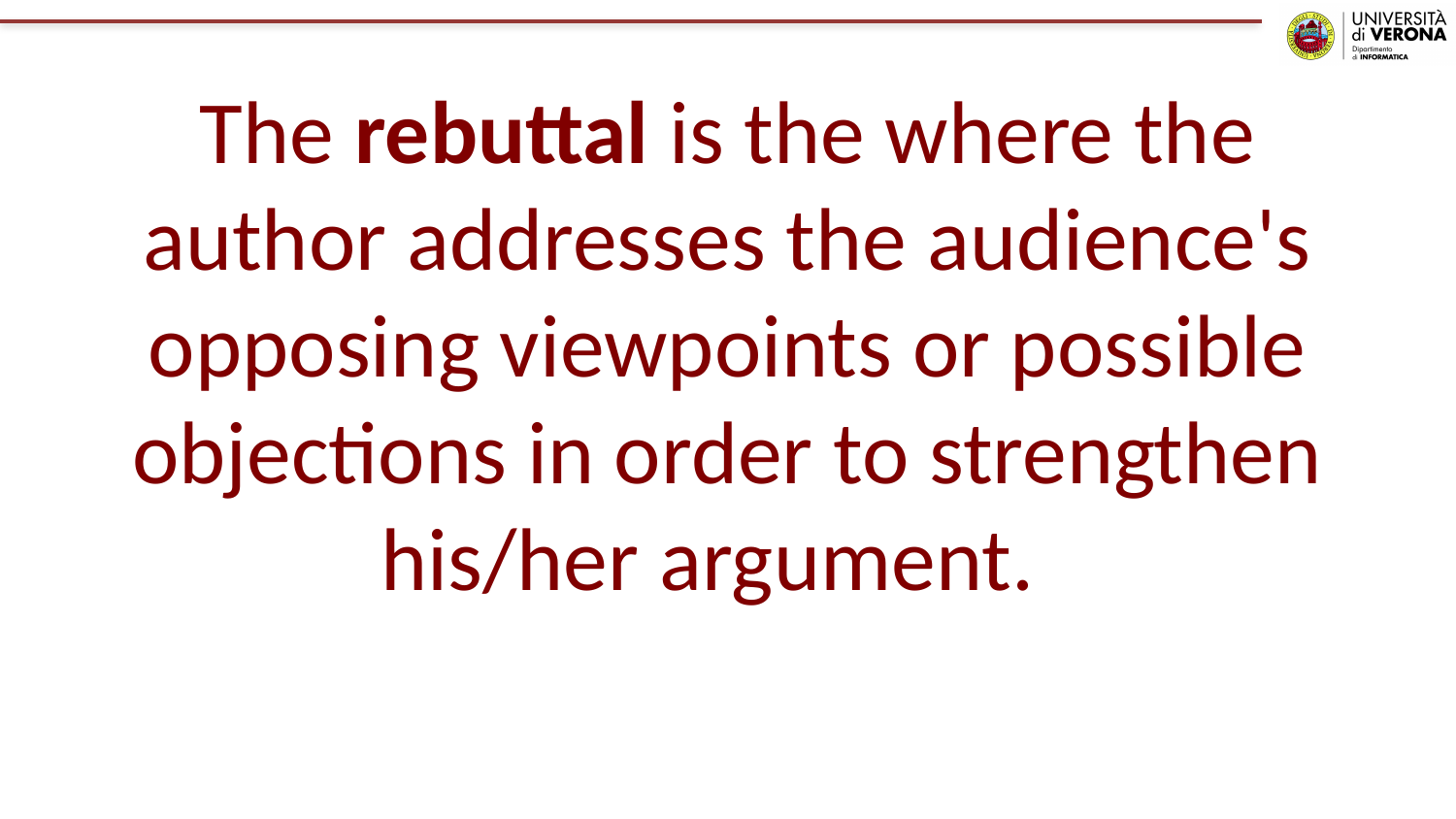

# The rebuttal is the where the author addresses the audience's opposing viewpoints or possible objections in order to strengthen his/her argument.